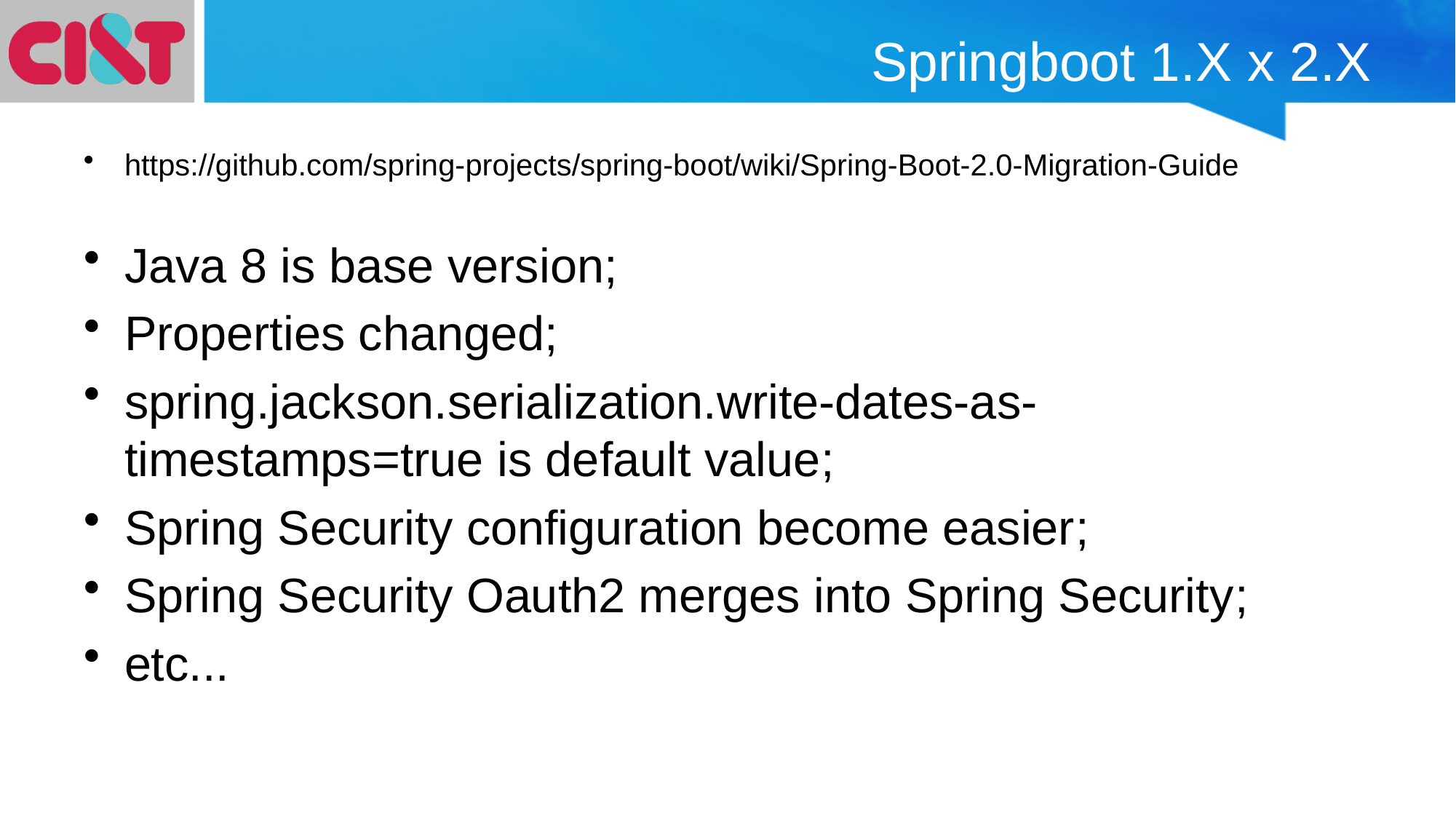

# Springboot 1.X x 2.X
https://github.com/spring-projects/spring-boot/wiki/Spring-Boot-2.0-Migration-Guide

Java 8 is base version;
Properties changed;
spring.jackson.serialization.write-dates-as-timestamps=true is default value;
Spring Security configuration become easier;
Spring Security Oauth2 merges into Spring Security;
etc...